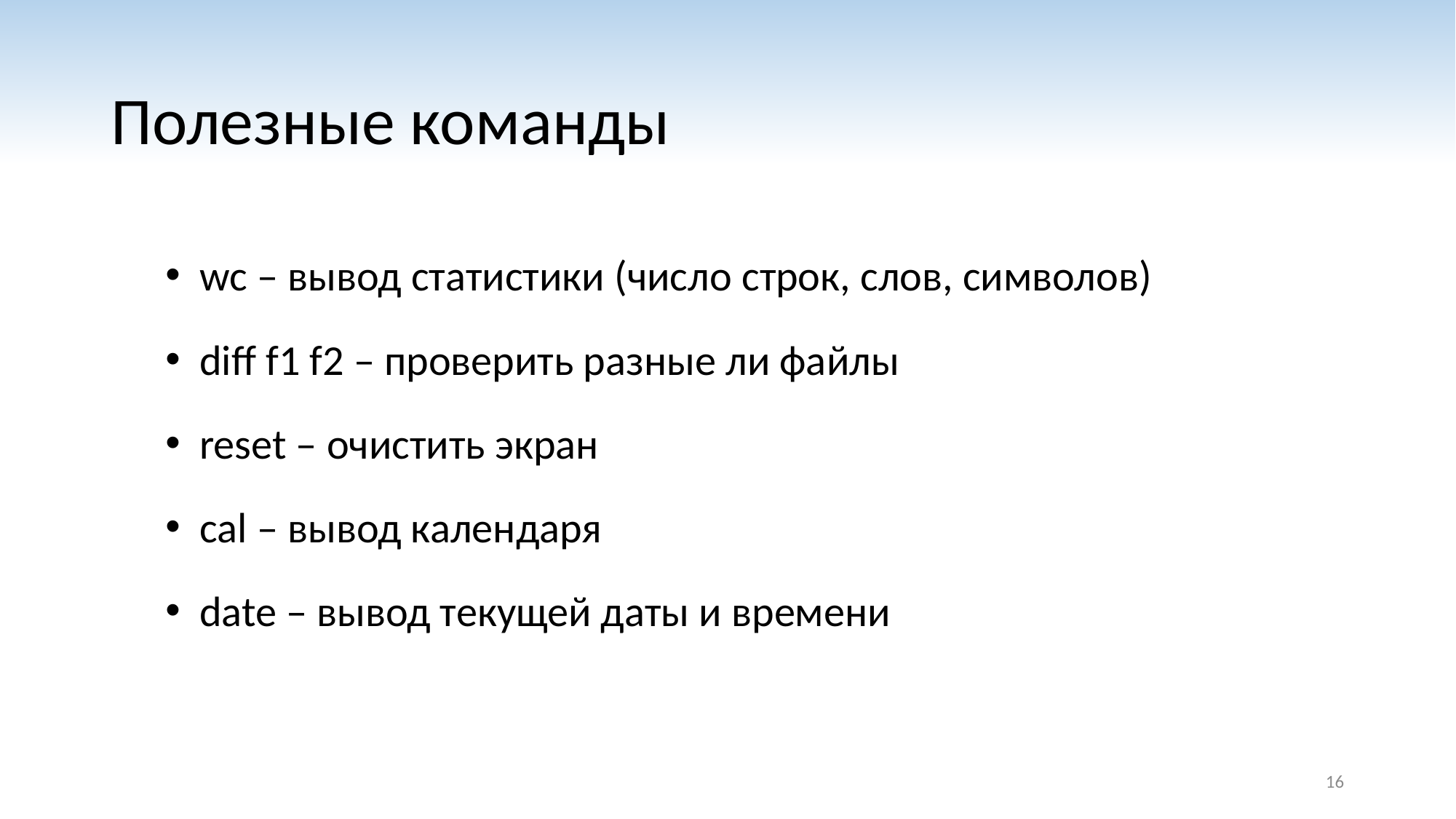

# Полезные команды
wc – вывод статистики (число строк, слов, символов)
diff f1 f2 – проверить разные ли файлы
reset – очистить экран
cal – вывод календаря
date – вывод текущей даты и времени

16